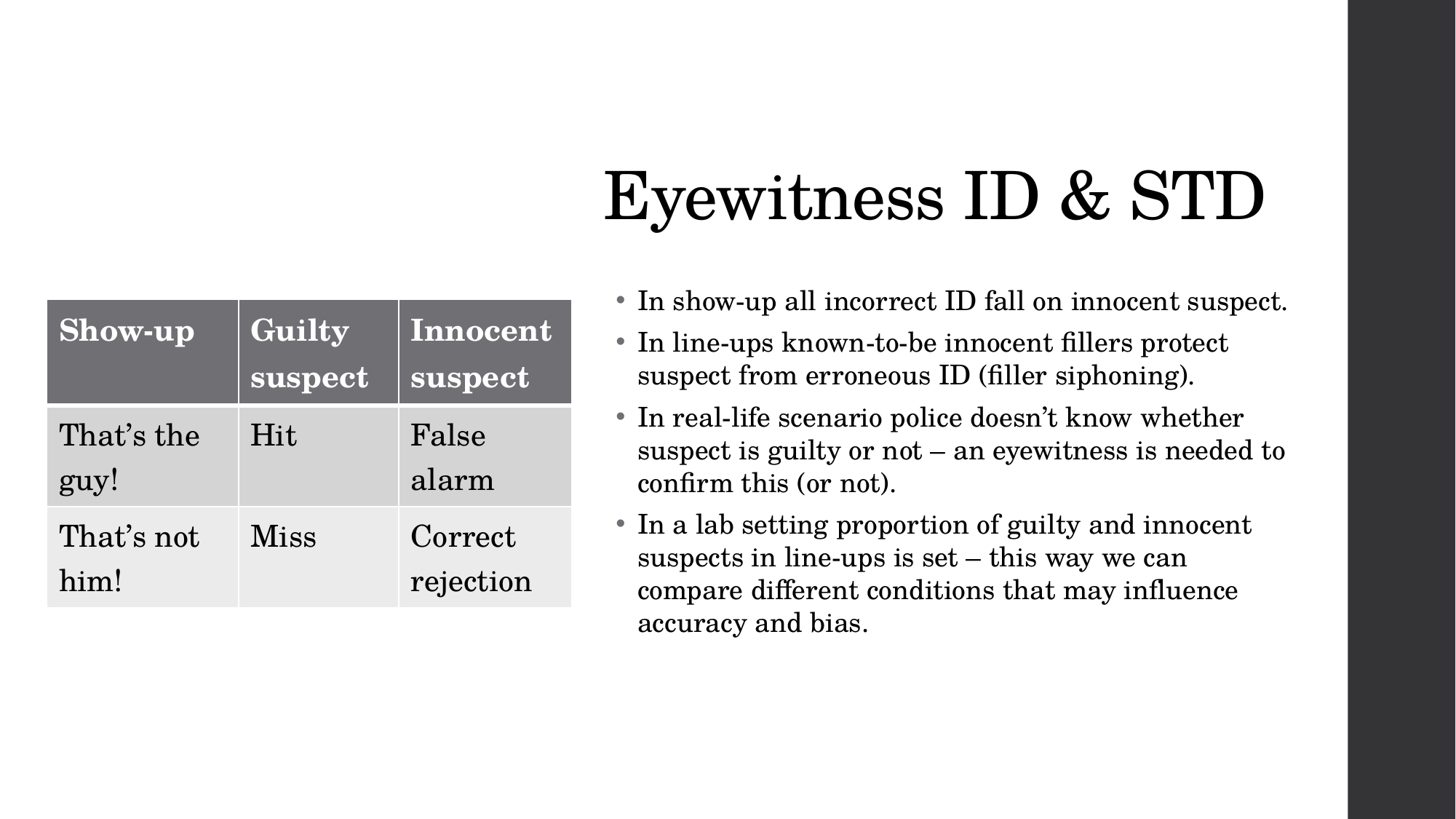

# Eyewitness ID & STD
In show-up all incorrect ID fall on innocent suspect.
In line-ups known-to-be innocent fillers protect suspect from erroneous ID (filler siphoning).
In real-life scenario police doesn’t know whether suspect is guilty or not – an eyewitness is needed to confirm this (or not).
In a lab setting proportion of guilty and innocent suspects in line-ups is set – this way we can compare different conditions that may influence accuracy and bias.
| Show-up | Guilty suspect | Innocent suspect |
| --- | --- | --- |
| That’s the guy! | Hit | False alarm |
| That’s not him! | Miss | Correct rejection |